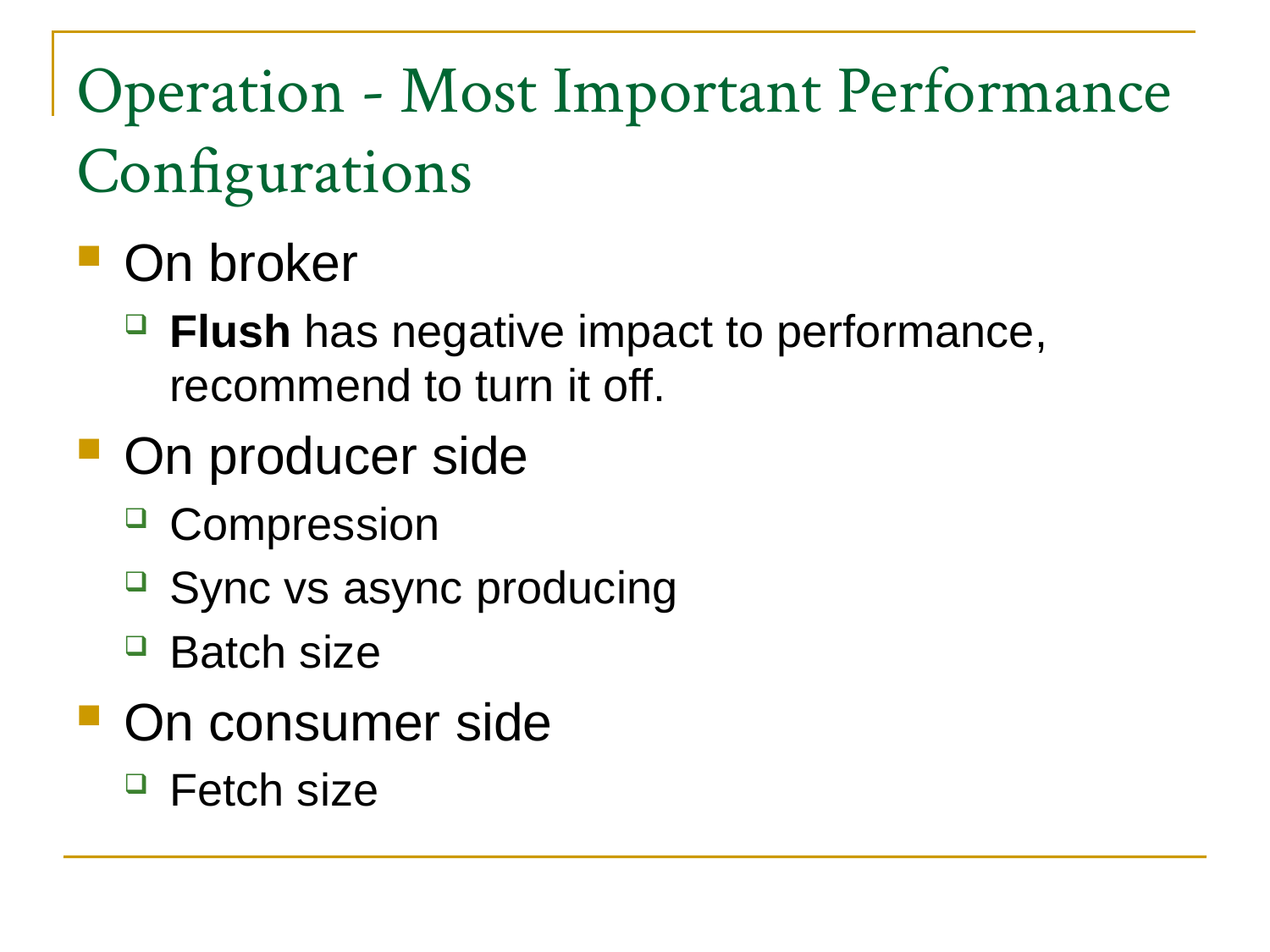

# Operation - Most Important Performance Configurations
On broker
Flush has negative impact to performance, recommend to turn it off.
On producer side
Compression
Sync vs async producing
Batch size
On consumer side
Fetch size